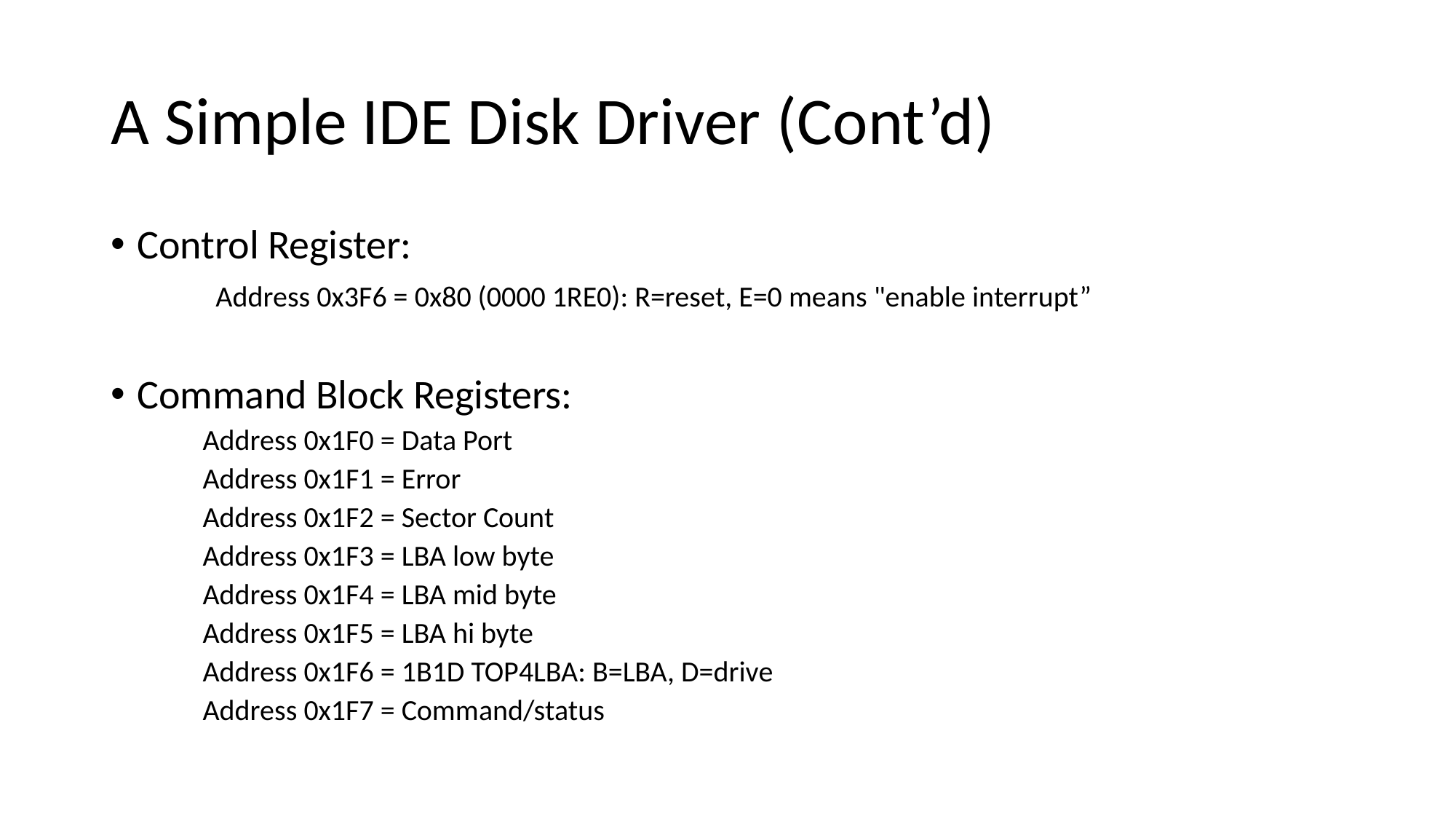

# A Simple IDE Disk Driver (Cont’d)
Control Register:
	Address 0x3F6 = 0x80 (0000 1RE0): R=reset, E=0 means "enable interrupt”

Command Block Registers:
Address 0x1F0 = Data Port
Address 0x1F1 = Error
Address 0x1F2 = Sector Count
Address 0x1F3 = LBA low byte
Address 0x1F4 = LBA mid byte
Address 0x1F5 = LBA hi byte
Address 0x1F6 = 1B1D TOP4LBA: B=LBA, D=drive
Address 0x1F7 = Command/status